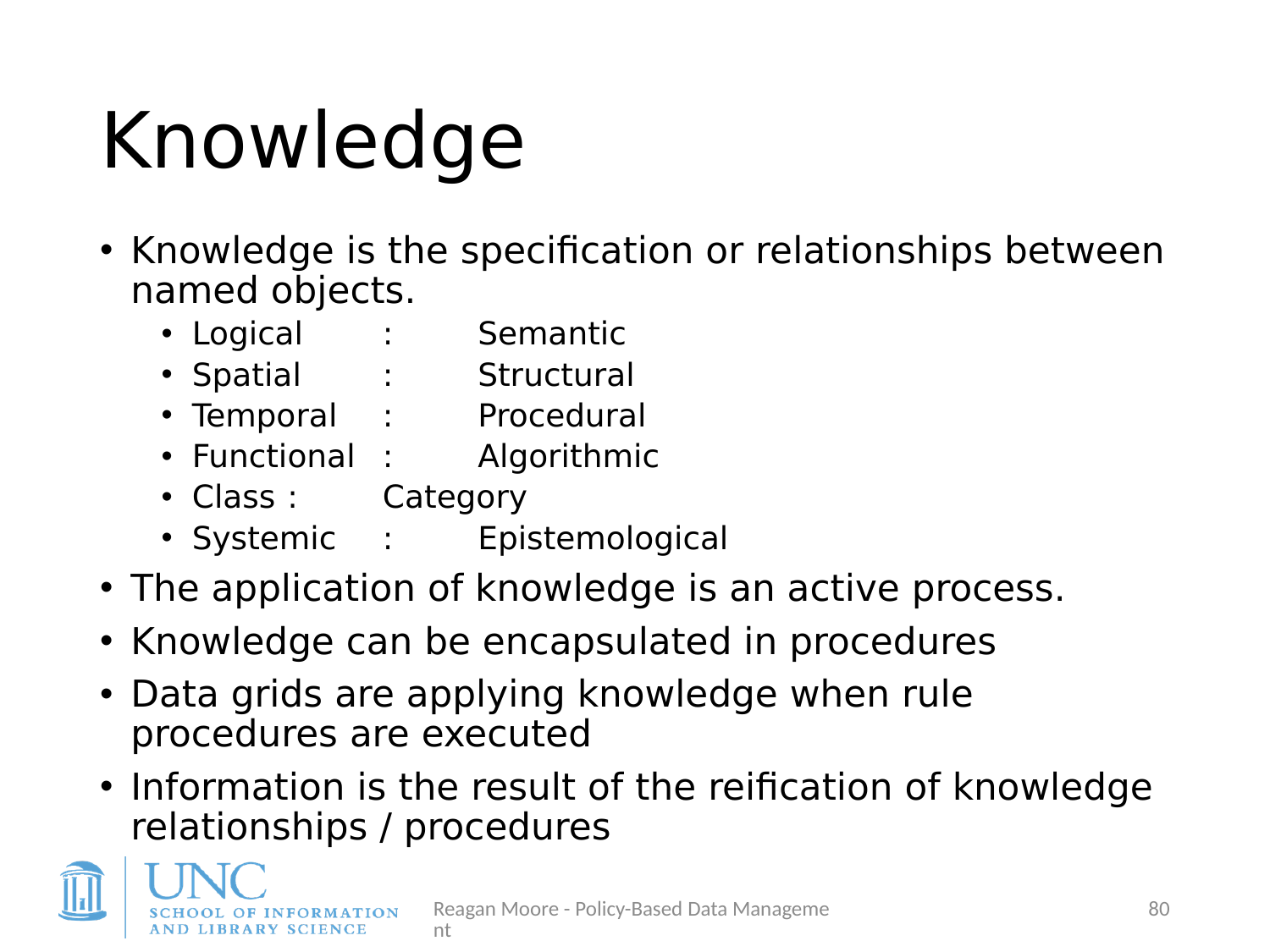

# Knowledge
Knowledge is the specification or relationships between named objects.
Logical		:	Semantic
Spatial		:	Structural
Temporal		:	Procedural
Functional	:	Algorithmic
Class		:	Category
Systemic		:	Epistemological
The application of knowledge is an active process.
Knowledge can be encapsulated in procedures
Data grids are applying knowledge when rule procedures are executed
Information is the result of the reification of knowledge relationships / procedures
Reagan Moore - Policy-Based Data Management
80